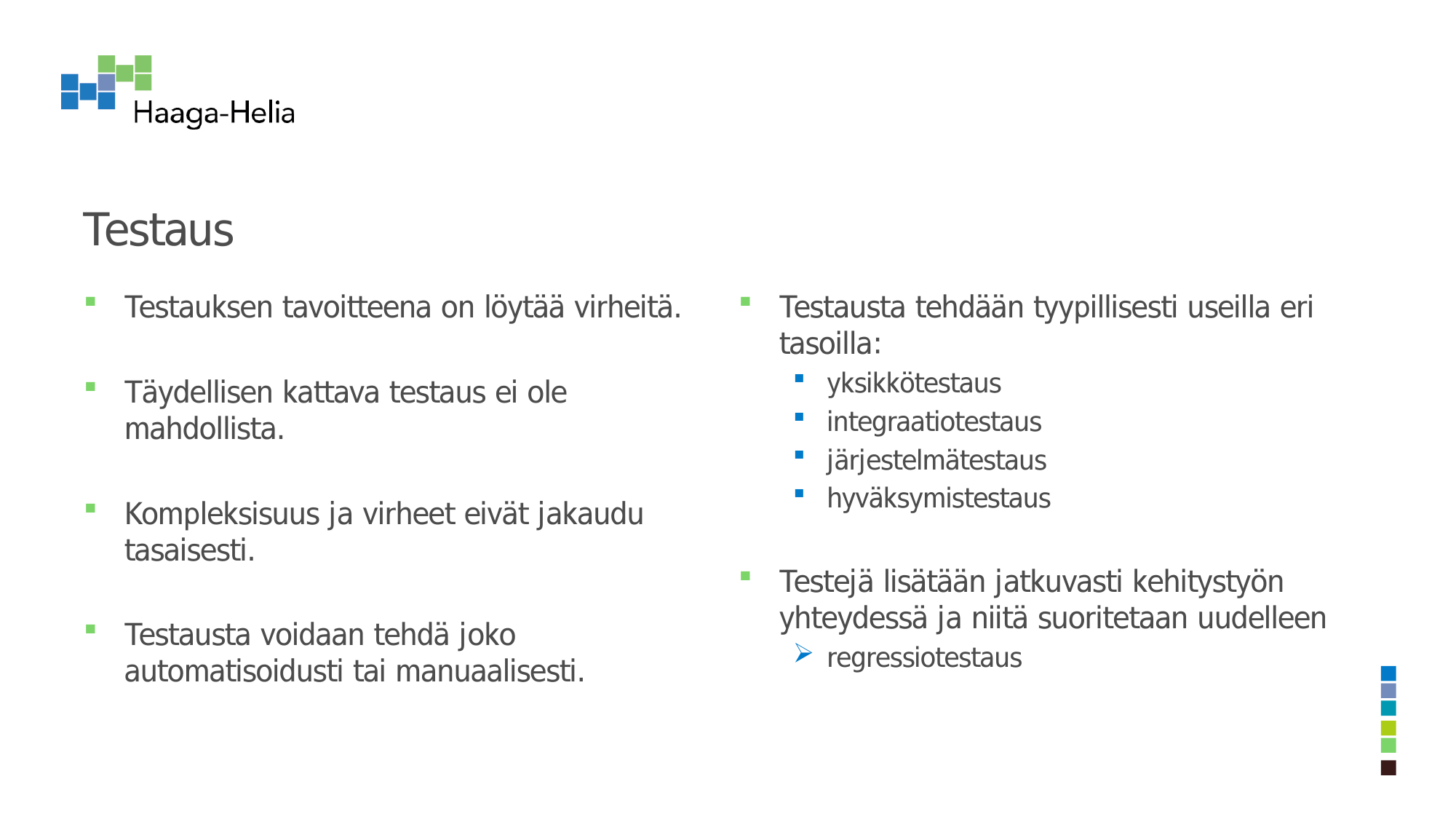

# Testaus
Testauksen tavoitteena on löytää virheitä.

Täydellisen kattava testaus ei ole mahdollista.

Kompleksisuus ja virheet eivät jakaudu tasaisesti.

Testausta voidaan tehdä joko automatisoidusti tai manuaalisesti.
Testausta tehdään tyypillisesti useilla eri tasoilla:
yksikkötestaus
integraatiotestaus
järjestelmätestaus
hyväksymistestaus

Testejä lisätään jatkuvasti kehitystyön yhteydessä ja niitä suoritetaan uudelleen
regressiotestaus